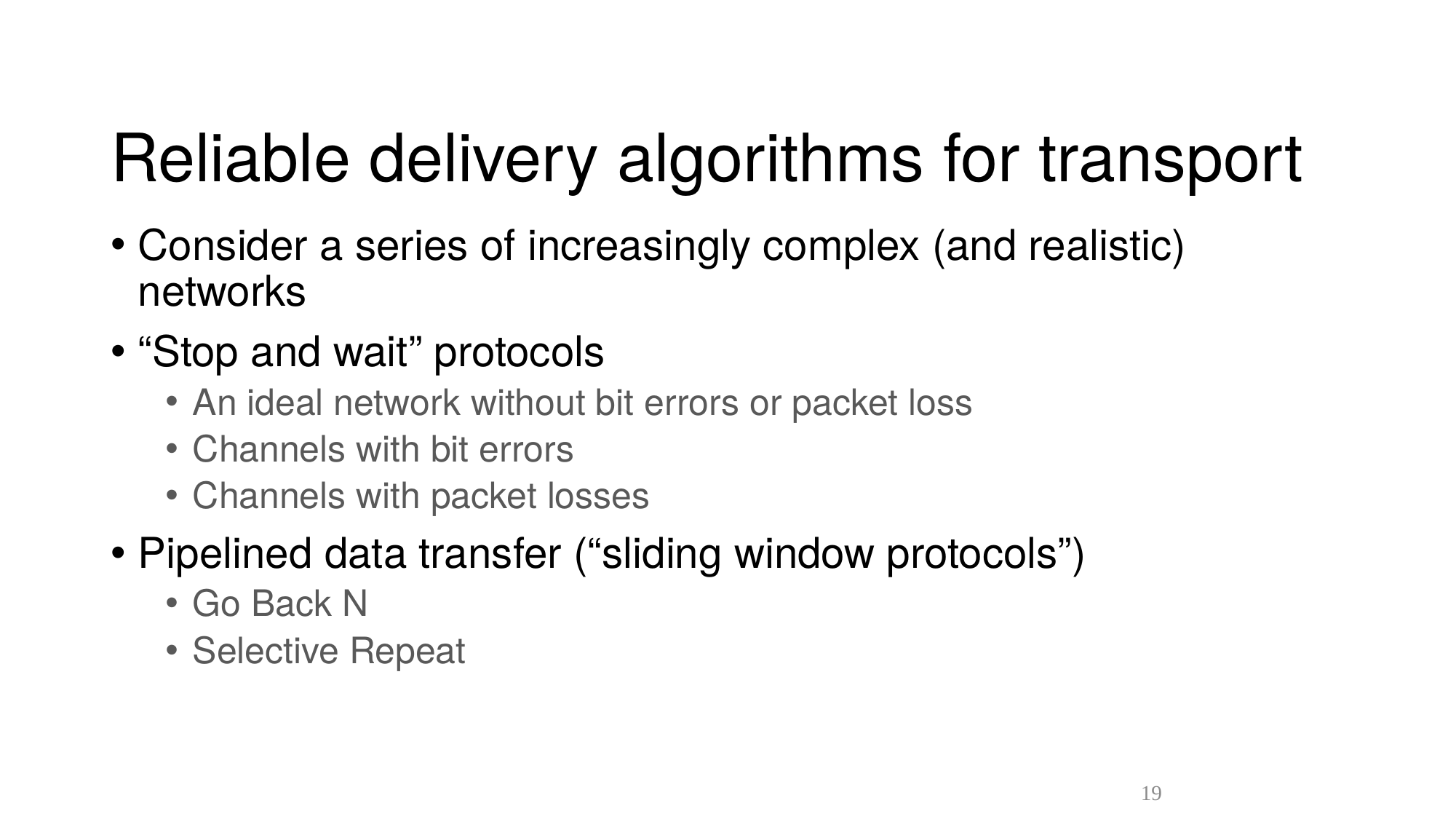

# Reliable delivery algorithms for transport
Consider a series of increasingly complex (and realistic) networks
“Stop and wait” protocols
An ideal network without bit errors or packet loss
Channels with bit errors
Channels with packet losses
Pipelined data transfer (“sliding window protocols”)
Go Back N
Selective Repeat
19